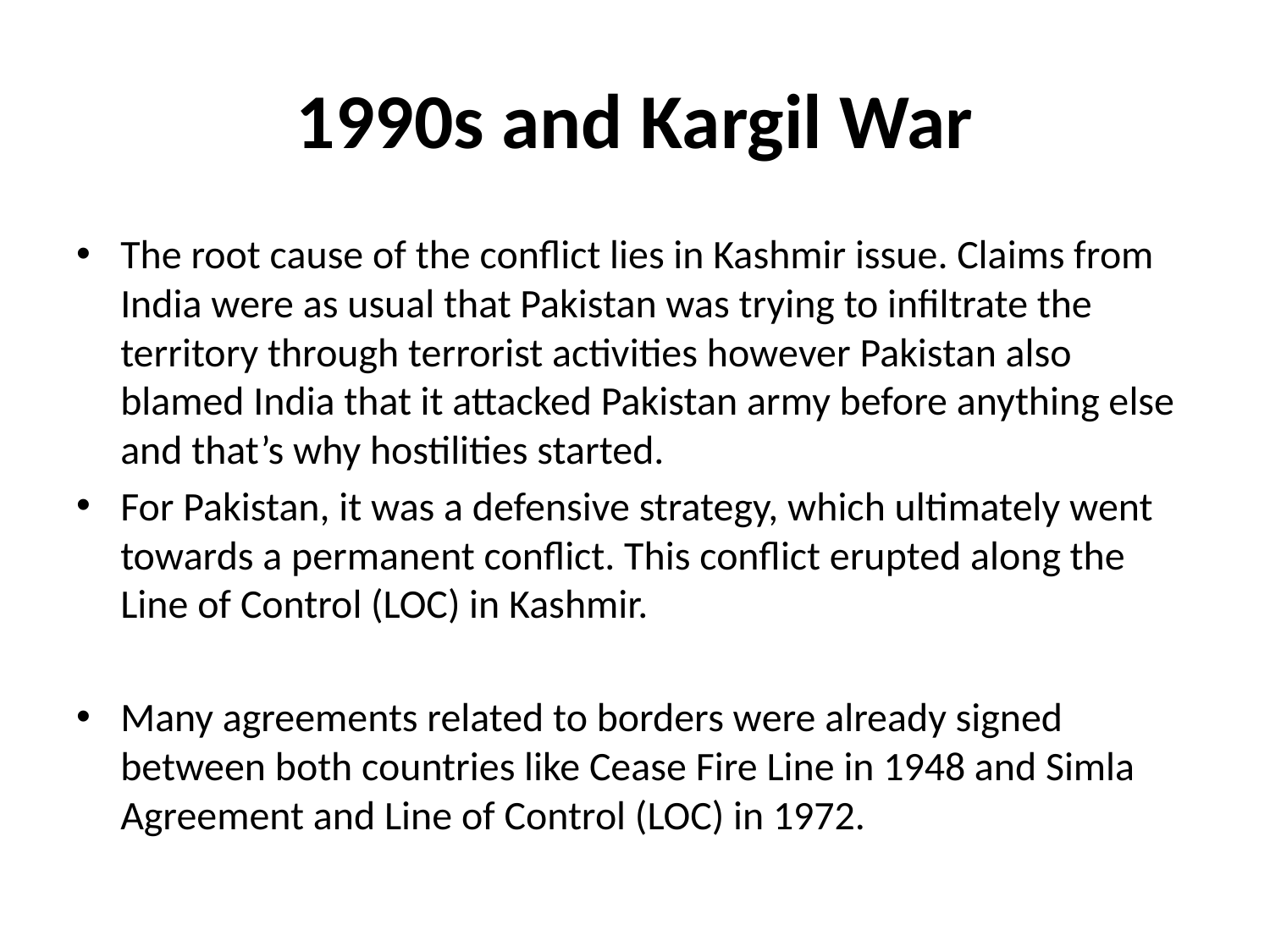

# 1990s and Kargil War
The root cause of the conflict lies in Kashmir issue. Claims from India were as usual that Pakistan was trying to infiltrate the territory through terrorist activities however Pakistan also blamed India that it attacked Pakistan army before anything else and that’s why hostilities started.
For Pakistan, it was a defensive strategy, which ultimately went towards a permanent conflict. This conflict erupted along the Line of Control (LOC) in Kashmir.

Many agreements related to borders were already signed between both countries like Cease Fire Line in 1948 and Simla Agreement and Line of Control (LOC) in 1972.